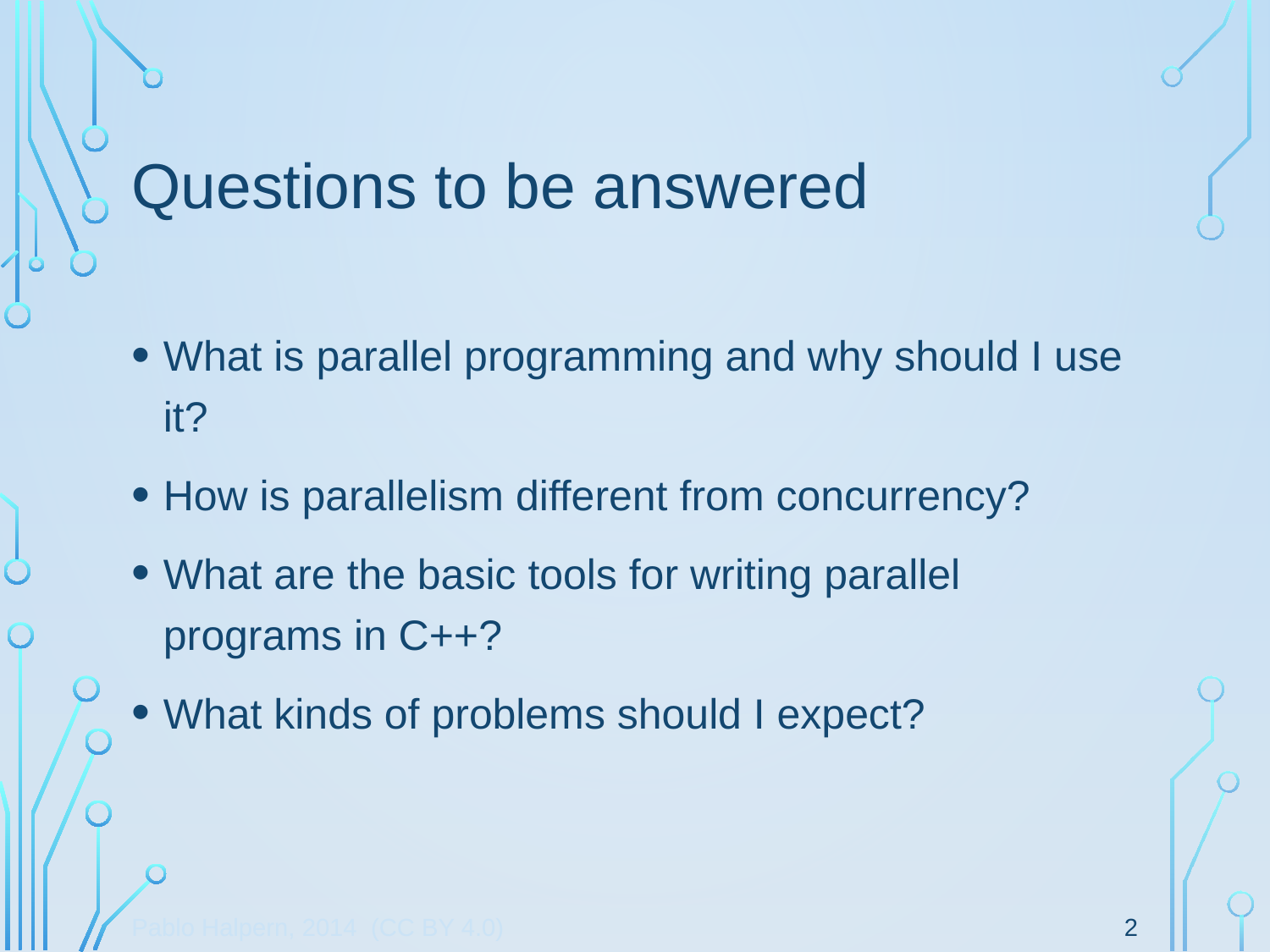

# Questions to be answered
What is parallel programming and why should I use it?
How is parallelism different from concurrency?
What are the basic tools for writing parallel programs in C++?
What kinds of problems should I expect?
2
Pablo Halpern, 2014  (CC BY 4.0)